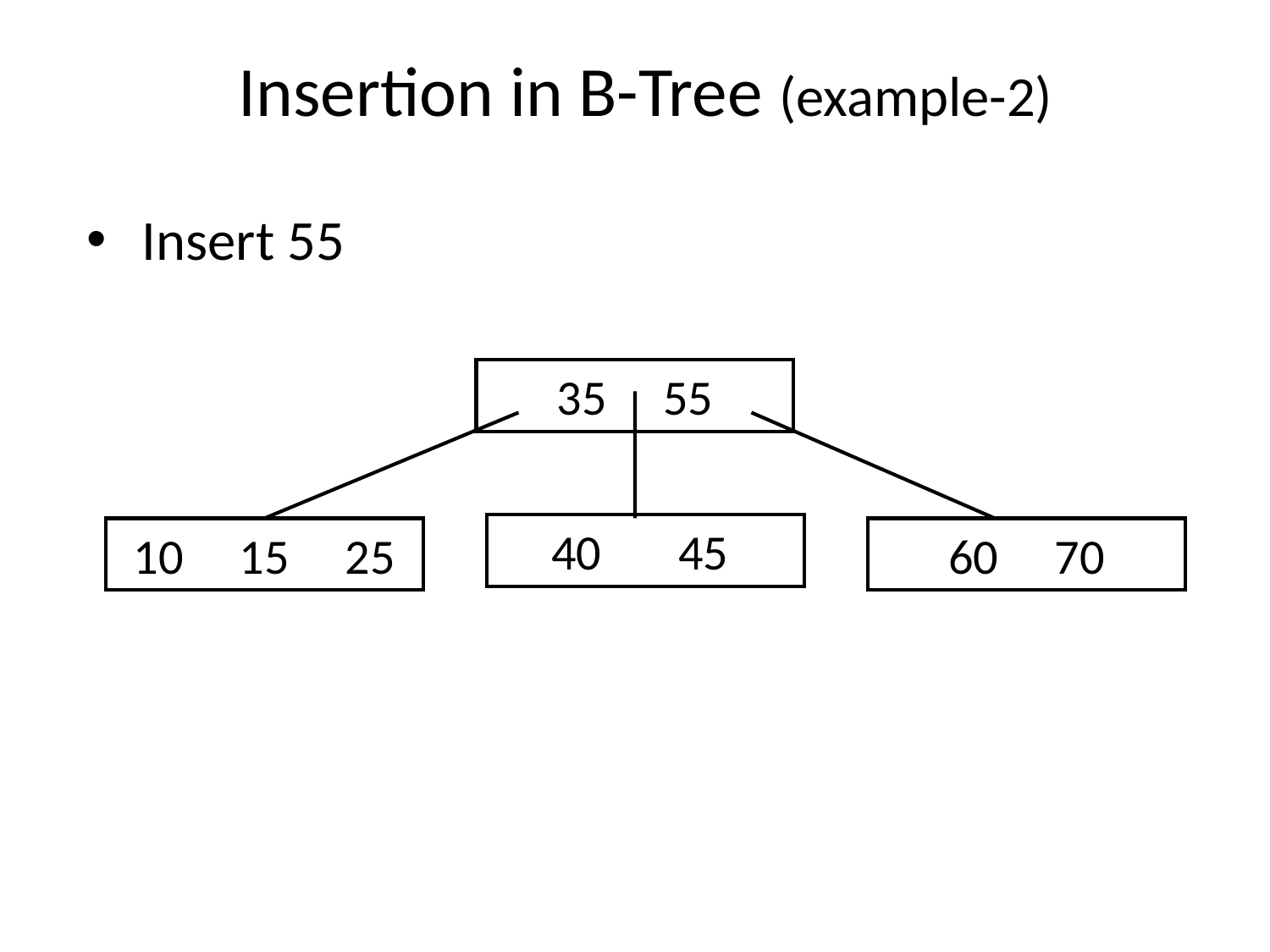

Insertion in B-Tree (example-2)
# Insert 55
 35     55

40	45
10     15     25
60     70